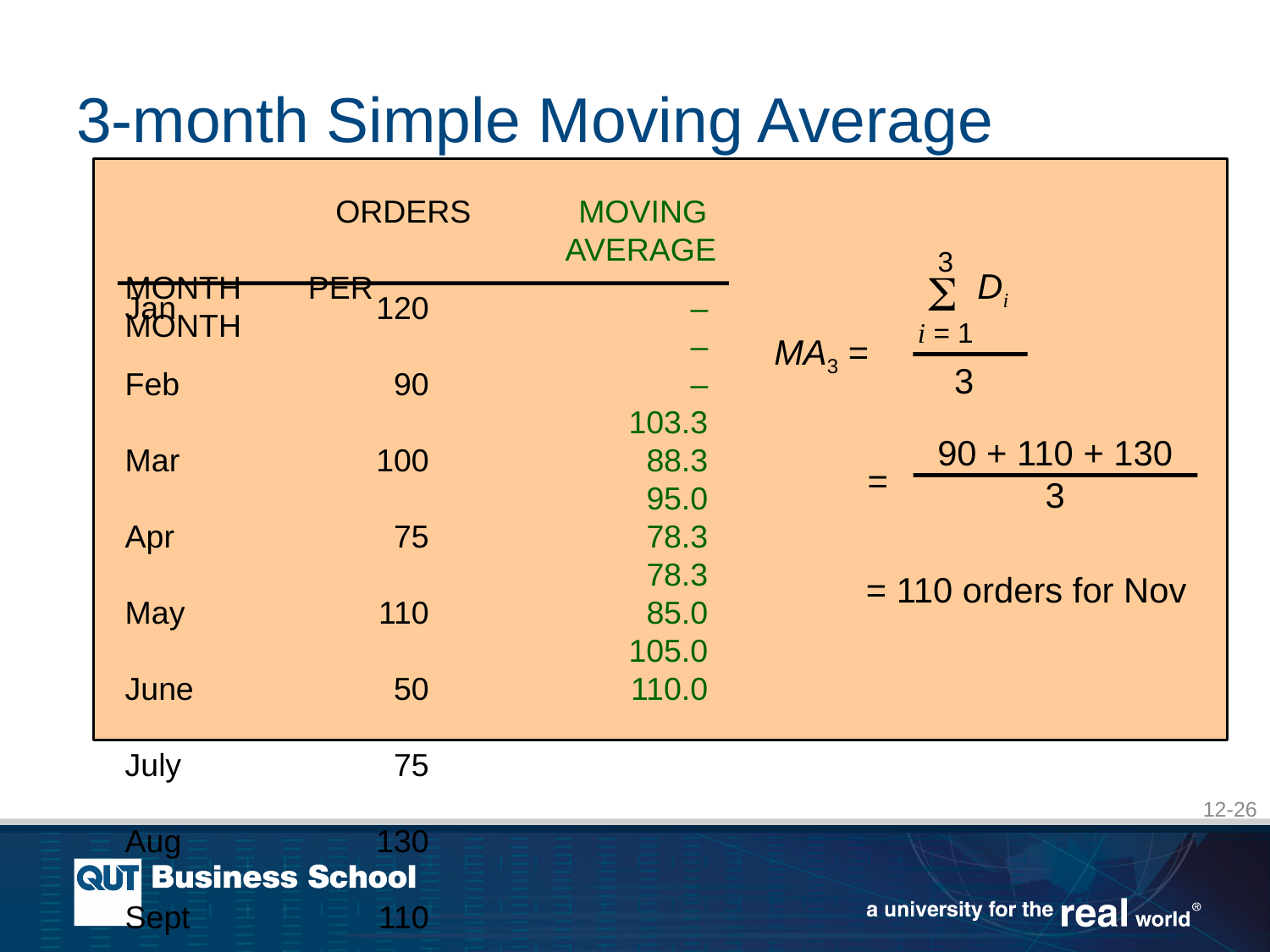

# 3-month Simple Moving Average

	ORDERS
MONTH	PER MONTH
MOVING
AVERAGE
3
i = 1
Σ
Di
3

MA3 =
90 + 110 + 130
3

=
= 110 orders for Nov
Jan	120
Feb	90
Mar	100
Apr	75
May	110
June	50
July	75
Aug	130
Sept	110
Oct	90
Nov	-
–
–
–
103.3
88.3
95.0
78.3
78.3
85.0
105.0
110.0

12-26